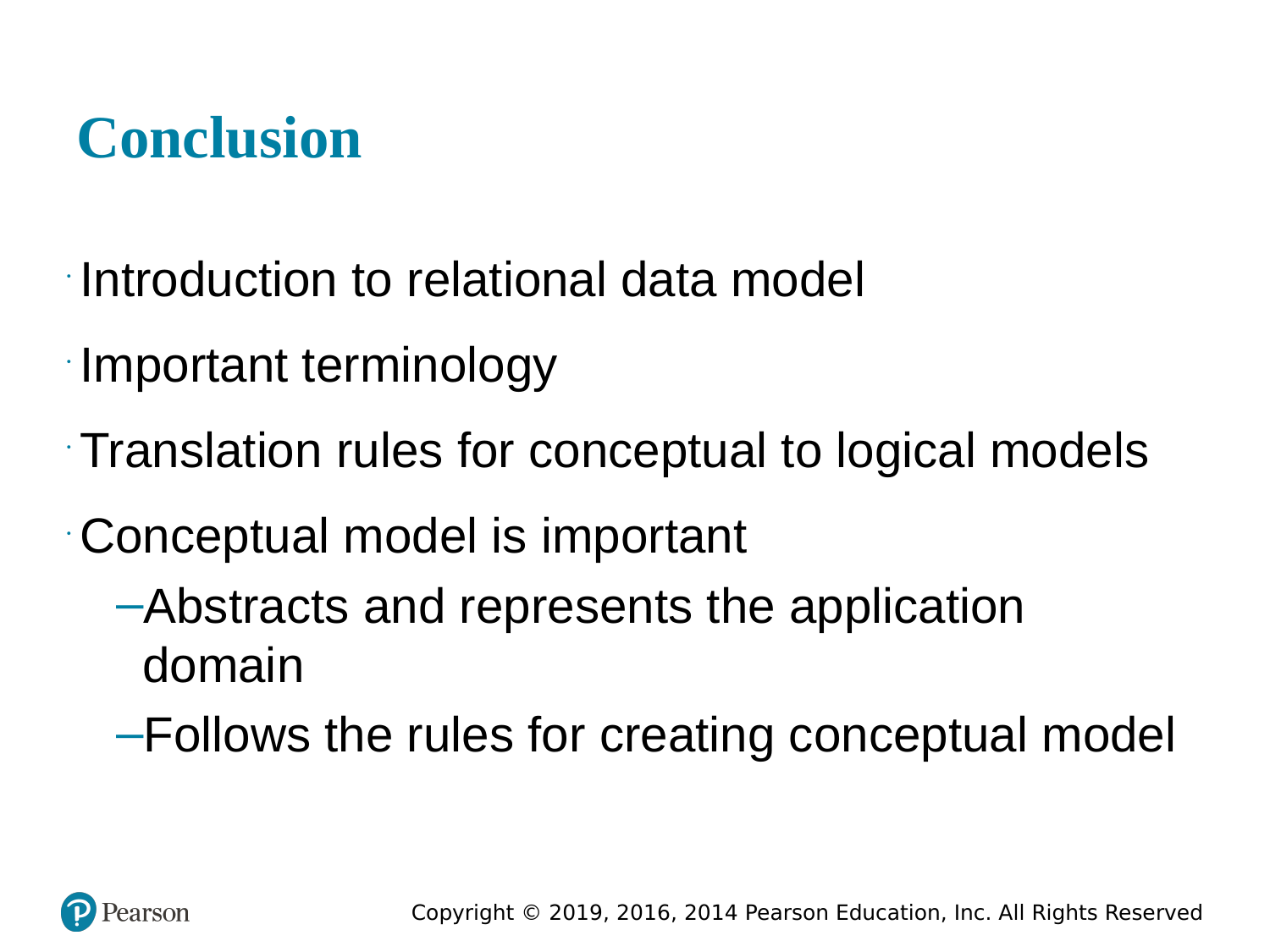

# Conclusion
Introduction to relational data model
Important terminology
Translation rules for conceptual to logical models
Conceptual model is important
Abstracts and represents the application domain
Follows the rules for creating conceptual model